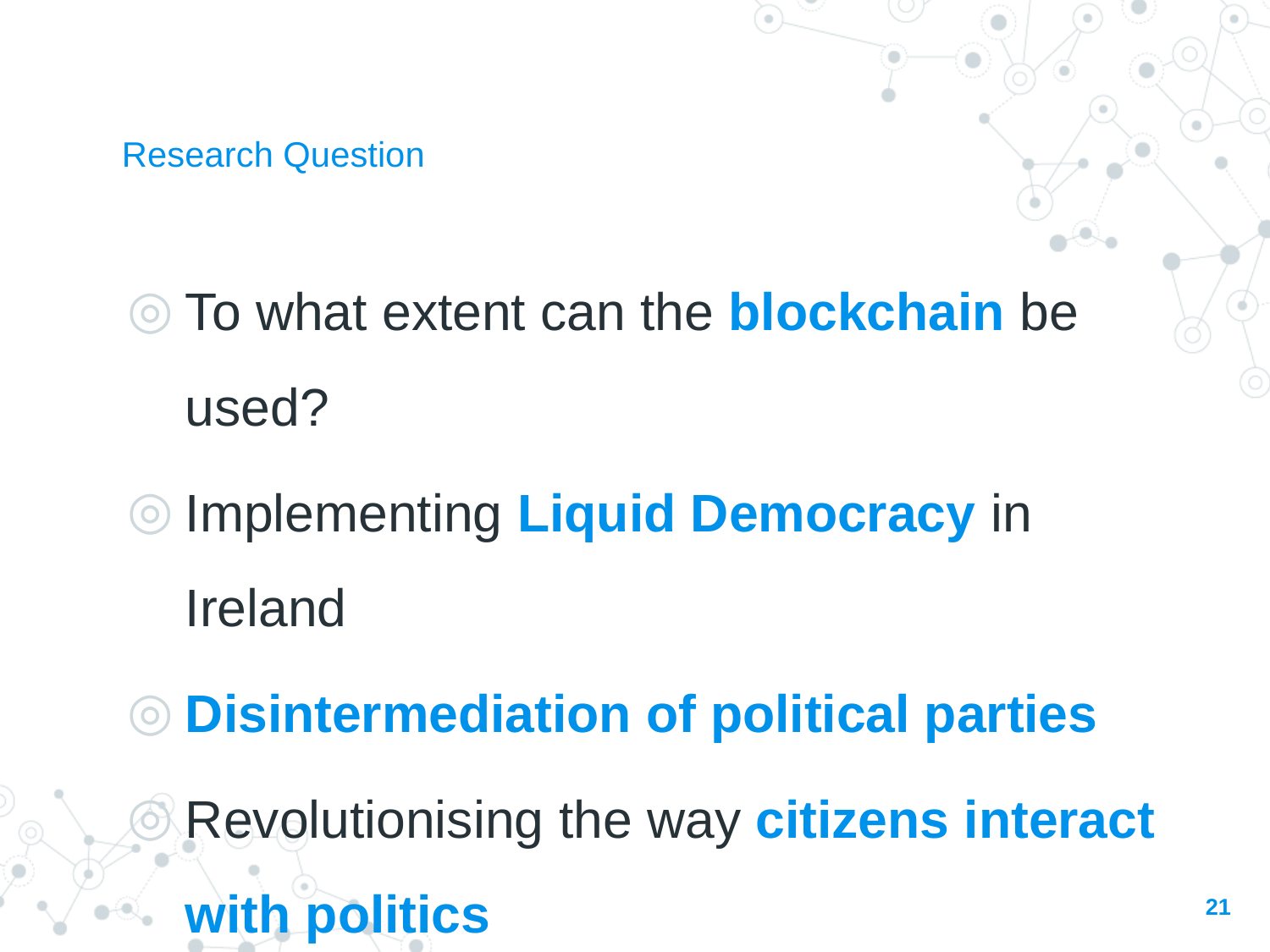

# Research Question
To what extent can the blockchain be used?
Implementing Liquid Democracy in Ireland
Disintermediation of political parties
Revolutionising the way citizens interact with politics

21